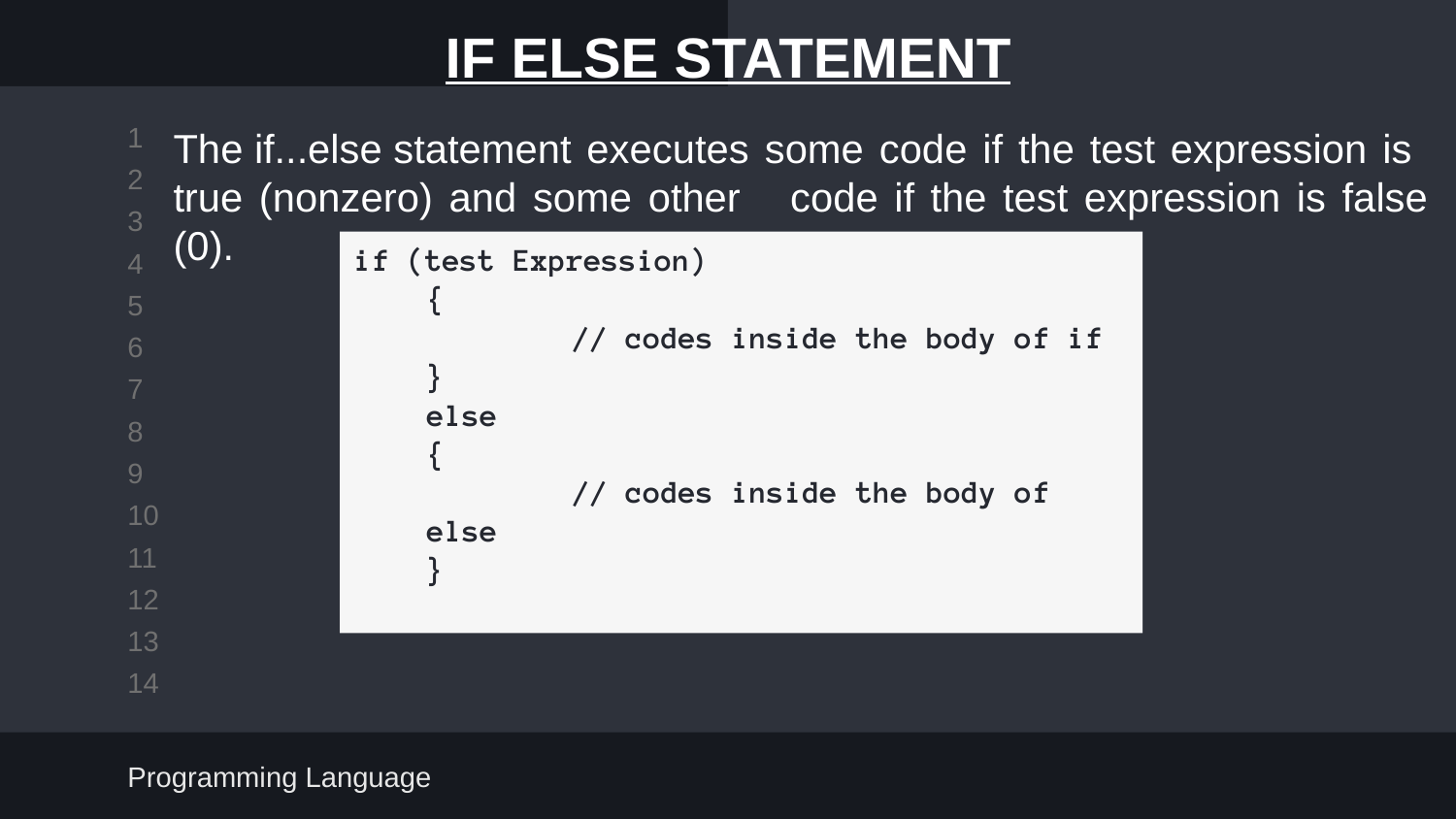

IF ELSE STATEMENT

	The if...else statement executes some code if the test expression is  	true (nonzero) and some other   	code if the test expression is false 	(0).

if (test Expression)
{
	// codes inside the body of if
}
else
{
	// codes inside the body of else
}
Programming Language